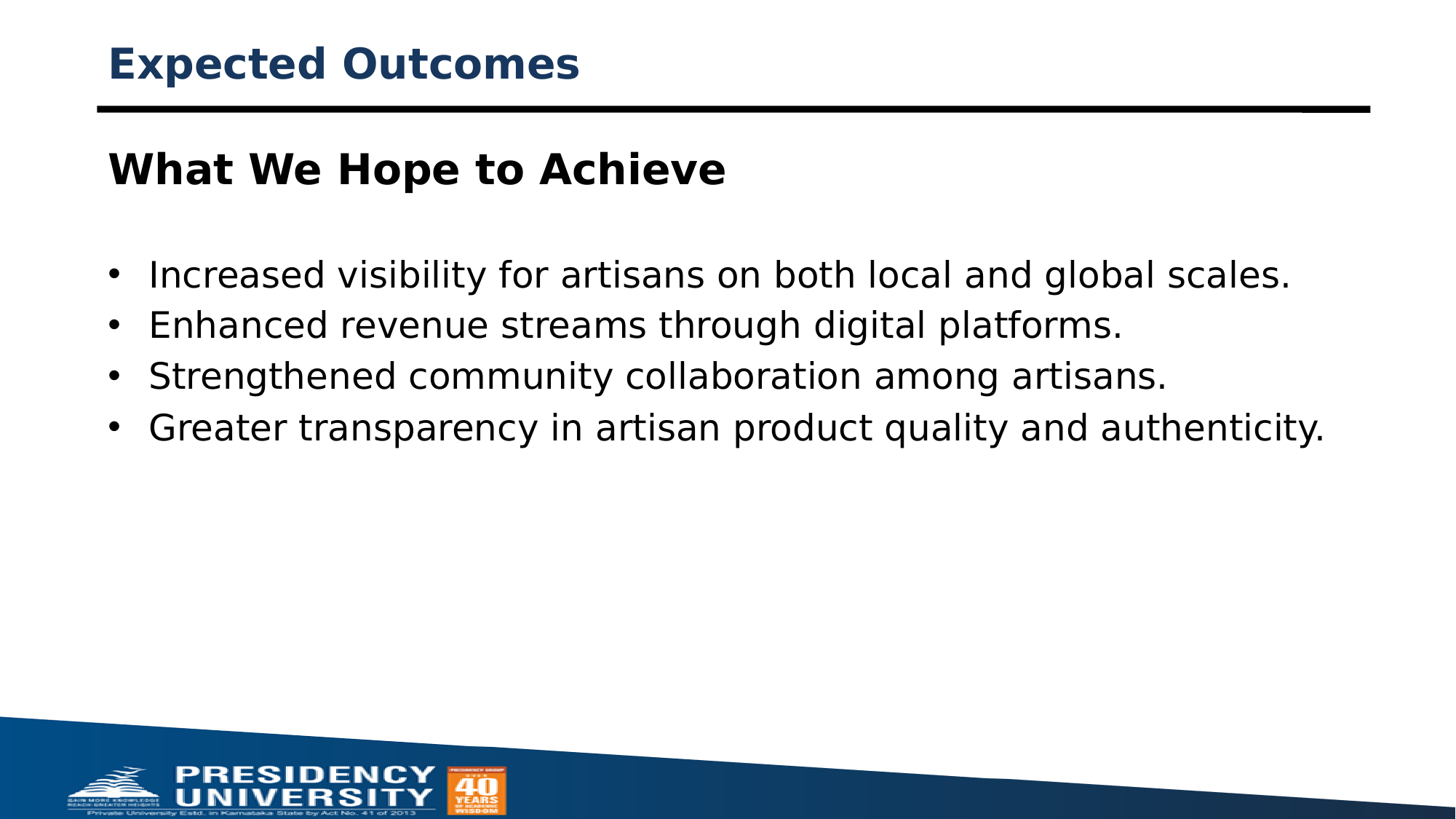

# Expected Outcomes
What We Hope to Achieve

Increased visibility for artisans on both local and global scales.
Enhanced revenue streams through digital platforms.
Strengthened community collaboration among artisans.
Greater transparency in artisan product quality and authenticity.